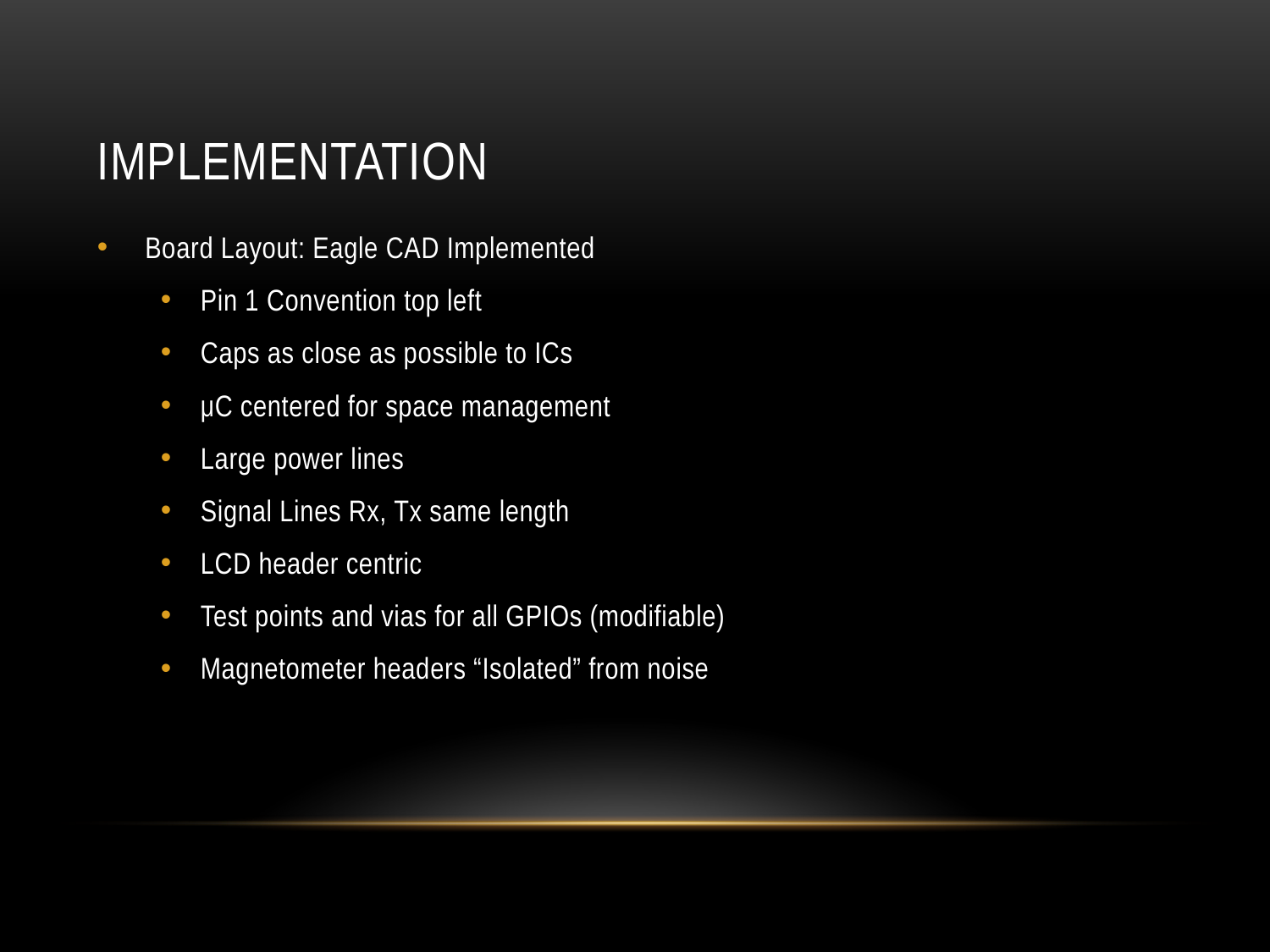

# Implementation
Board Layout: Eagle CAD Implemented
Pin 1 Convention top left
Caps as close as possible to ICs
μC centered for space management
Large power lines
Signal Lines Rx, Tx same length
LCD header centric
Test points and vias for all GPIOs (modifiable)
Magnetometer headers “Isolated” from noise